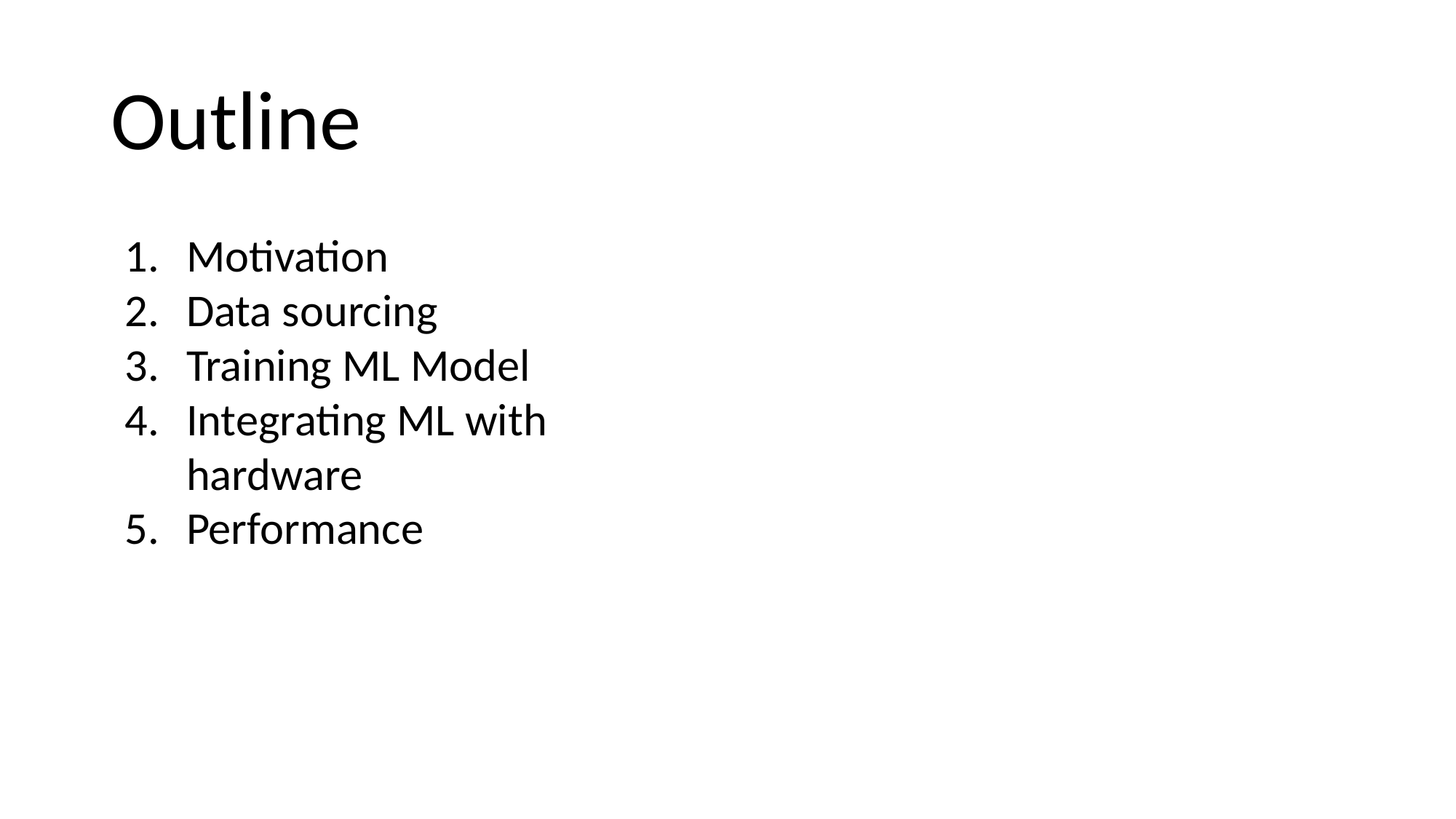

# Outline
Motivation
Data sourcing
Training ML Model
Integrating ML with hardware
Performance